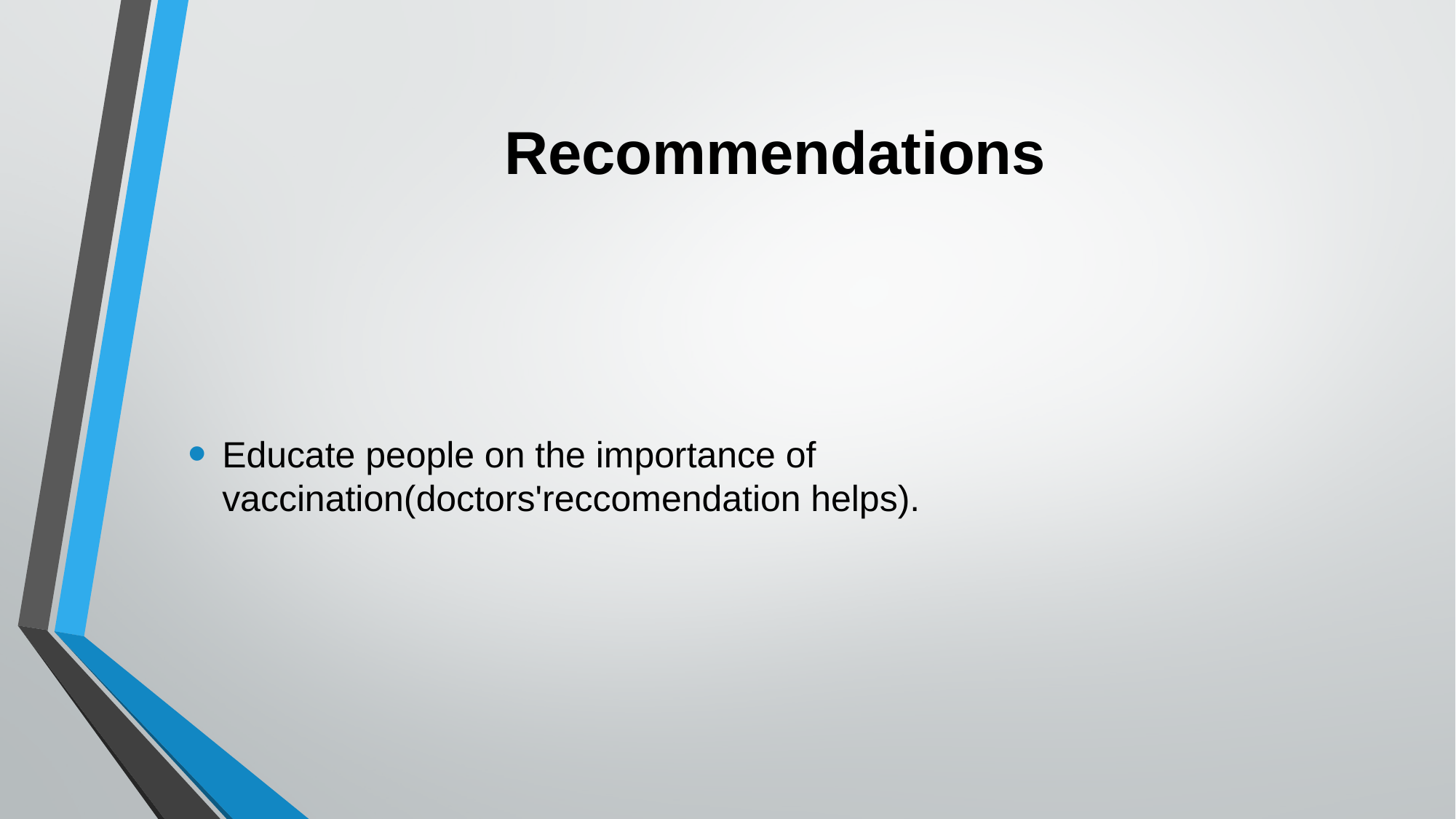

# Recommendations
Educate people on the importance of vaccination(doctors'reccomendation helps).